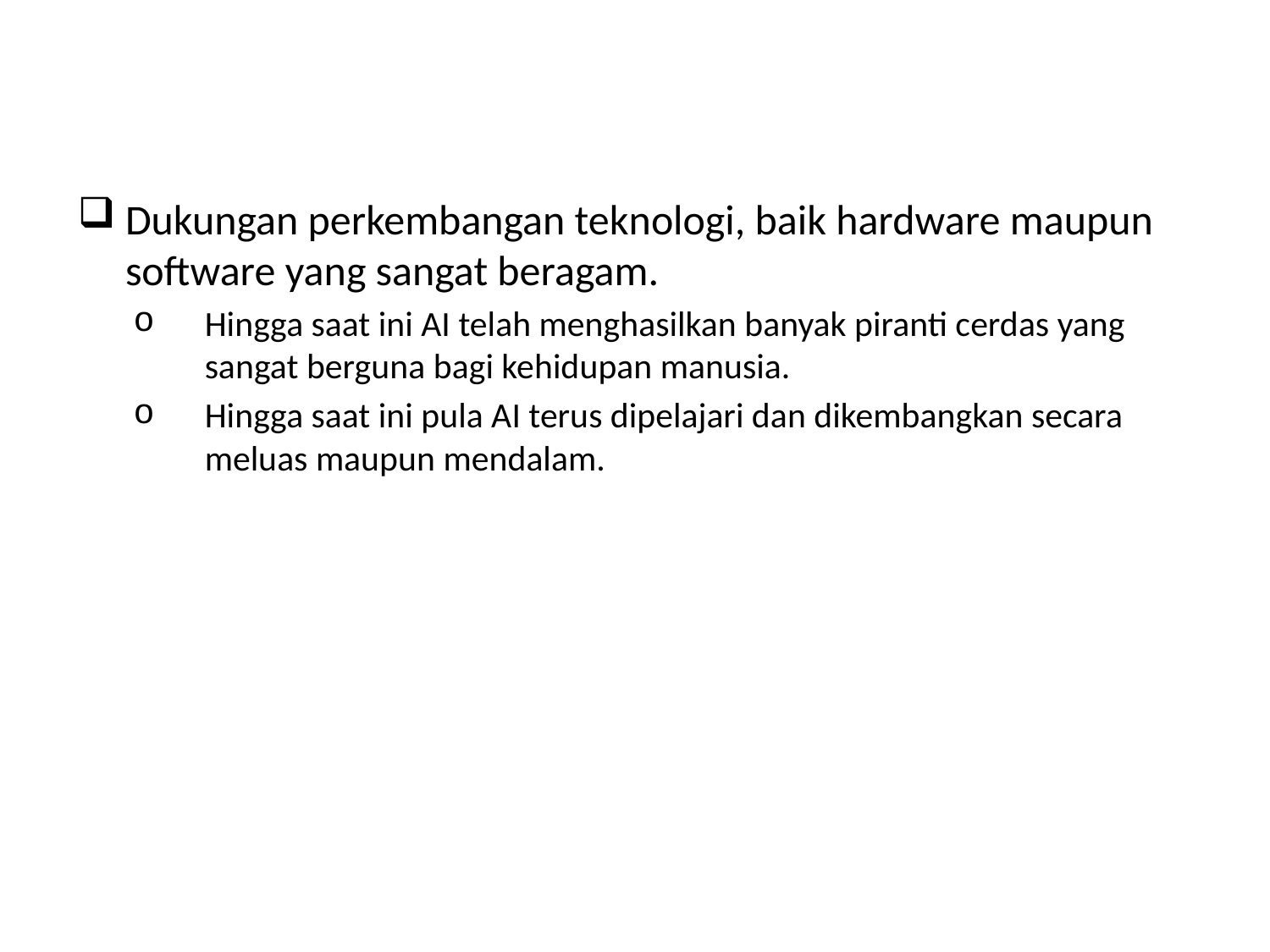

# Fondasi AI (2 of 2)
Dukungan perkembangan teknologi, baik hardware maupun software yang sangat beragam.
Hingga saat ini AI telah menghasilkan banyak piranti cerdas yang sangat berguna bagi kehidupan manusia.
Hingga saat ini pula AI terus dipelajari dan dikembangkan secara meluas maupun mendalam.